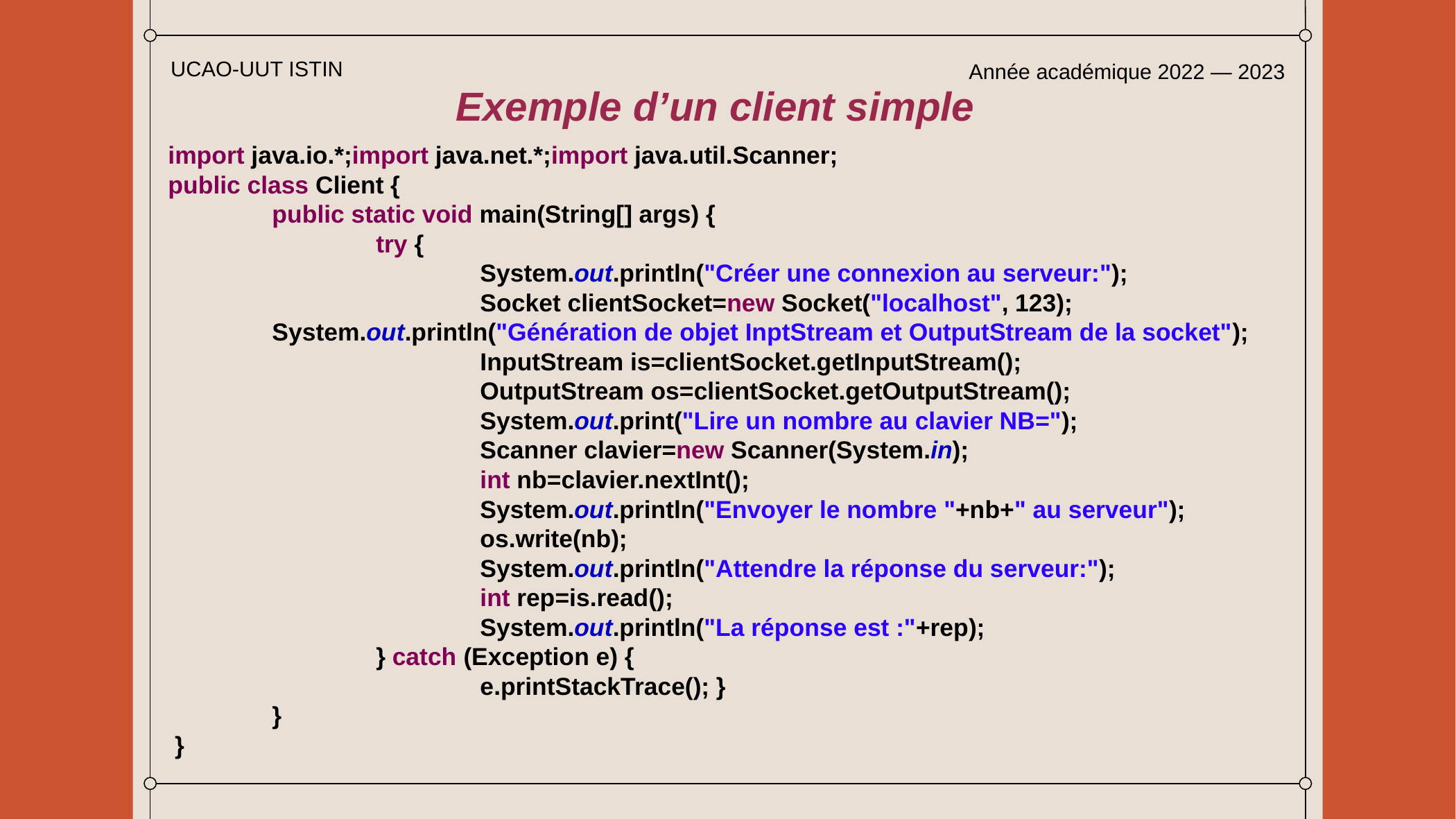

UCAO-UUT ISTIN
Année académique 2022 — 2023
Exemple d’un client simple
import java.io.*;import java.net.*;import java.util.Scanner;
public class Client {
	public static void main(String[] args) {
		try {
			System.out.println("Créer une connexion au serveur:");
			Socket clientSocket=new Socket("localhost", 123);
	System.out.println("Génération de objet InptStream et OutputStream de la socket");
			InputStream is=clientSocket.getInputStream();
			OutputStream os=clientSocket.getOutputStream();
			System.out.print("Lire un nombre au clavier NB=");
			Scanner clavier=new Scanner(System.in);
			int nb=clavier.nextInt();
			System.out.println("Envoyer le nombre "+nb+" au serveur");
			os.write(nb);
			System.out.println("Attendre la réponse du serveur:");
			int rep=is.read();
			System.out.println("La réponse est :"+rep);
		} catch (Exception e) {
			e.printStackTrace(); }
	}
 }